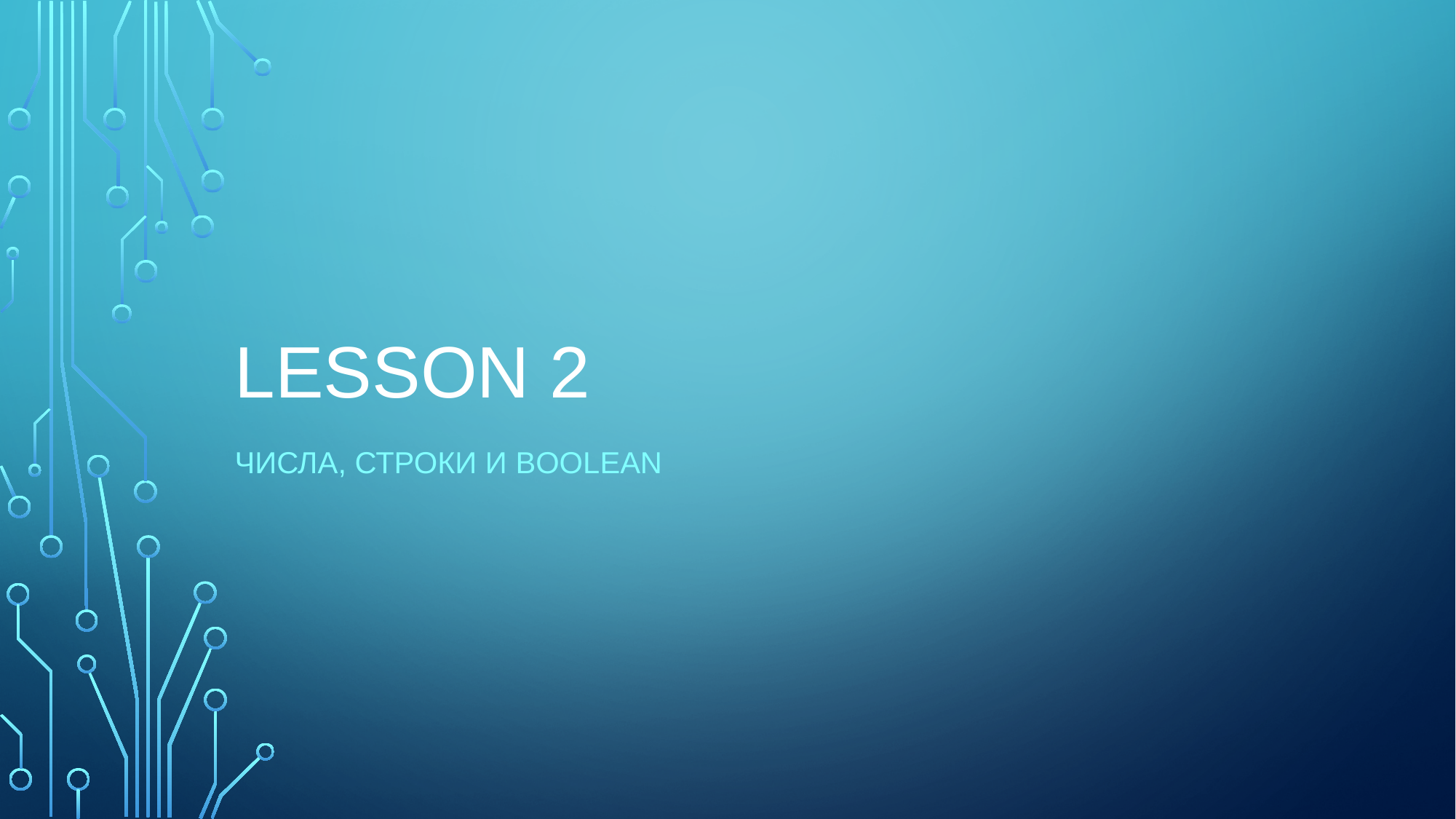

# Lesson 2
Числа, строки и boolean